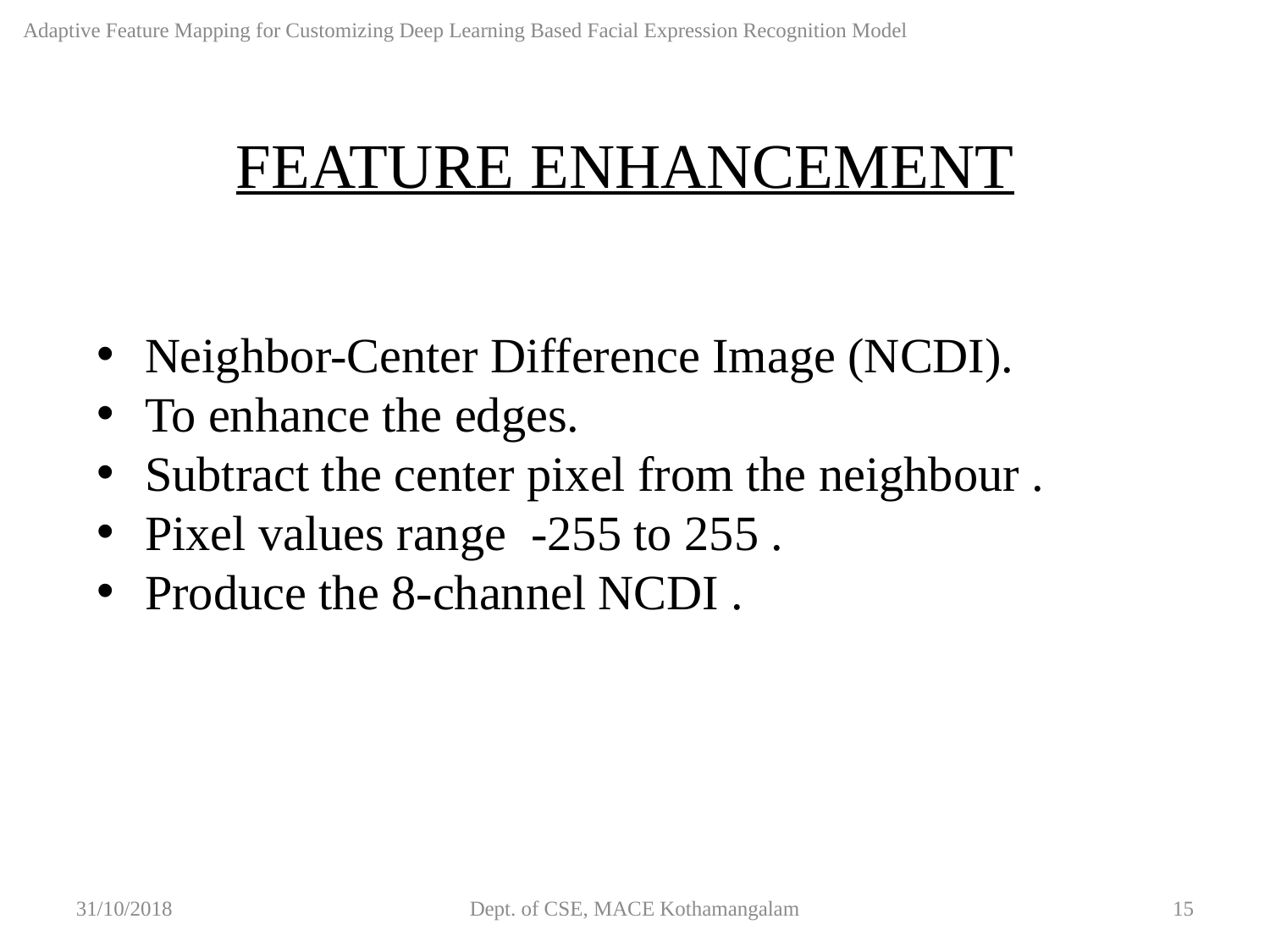

Adaptive Feature Mapping for Customizing Deep Learning Based Facial Expression Recognition Model
FEATURE ENHANCEMENT

Neighbor-Center Difference Image (NCDI).
To enhance the edges.
Subtract the center pixel from the neighbour .
Pixel values range  -255 to 255 .
Produce the 8-channel NCDI .
31/10/2018
Dept. of CSE, MACE Kothamangalam
15